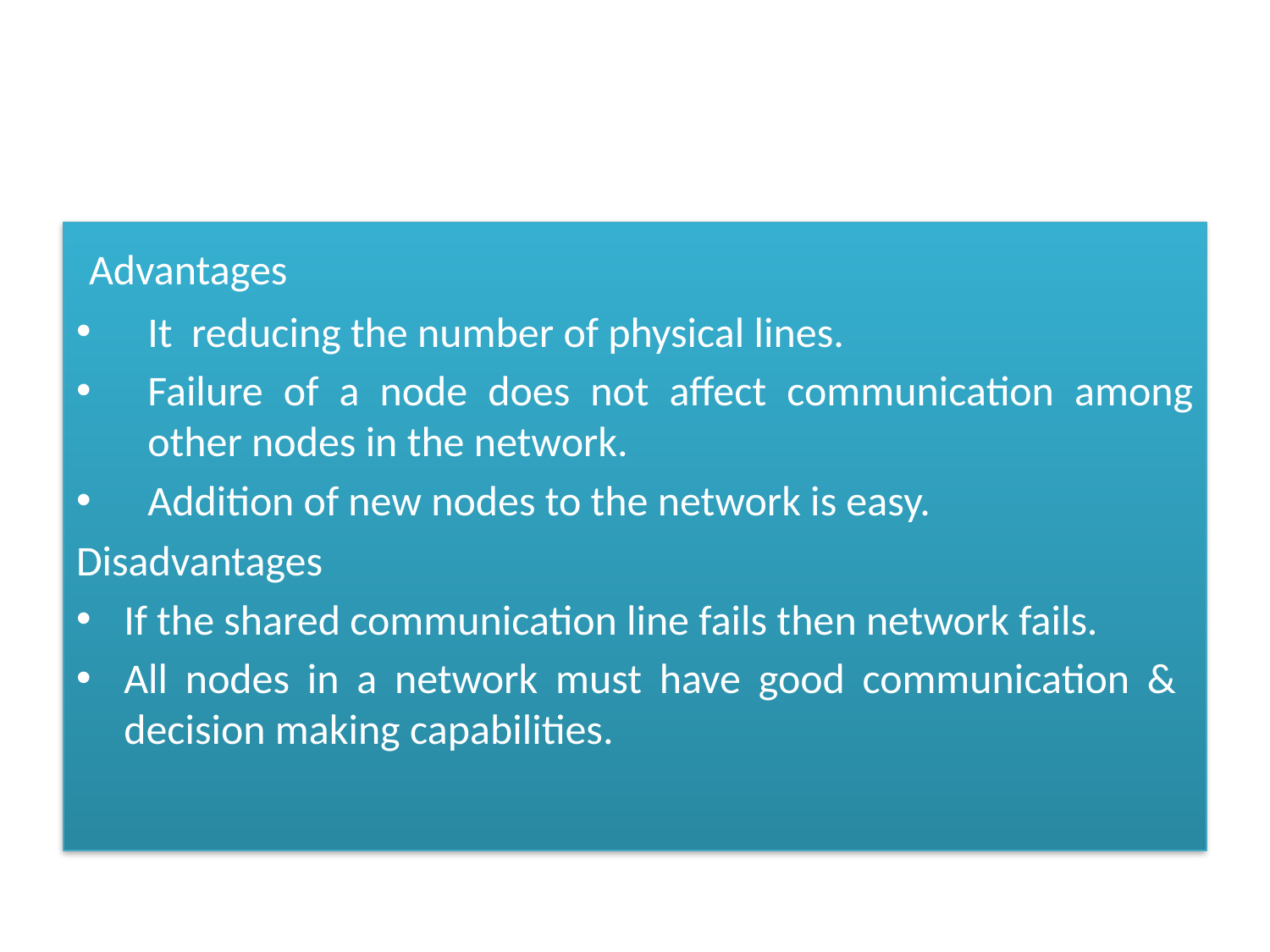

Advantages
It  reducing the number of physical lines.
Failure of a node does not affect communication among other nodes in the network.
Addition of new nodes to the network is easy.
Disadvantages
If the shared communication line fails then network fails.
All nodes in a network must have good communication &  decision making capabilities.